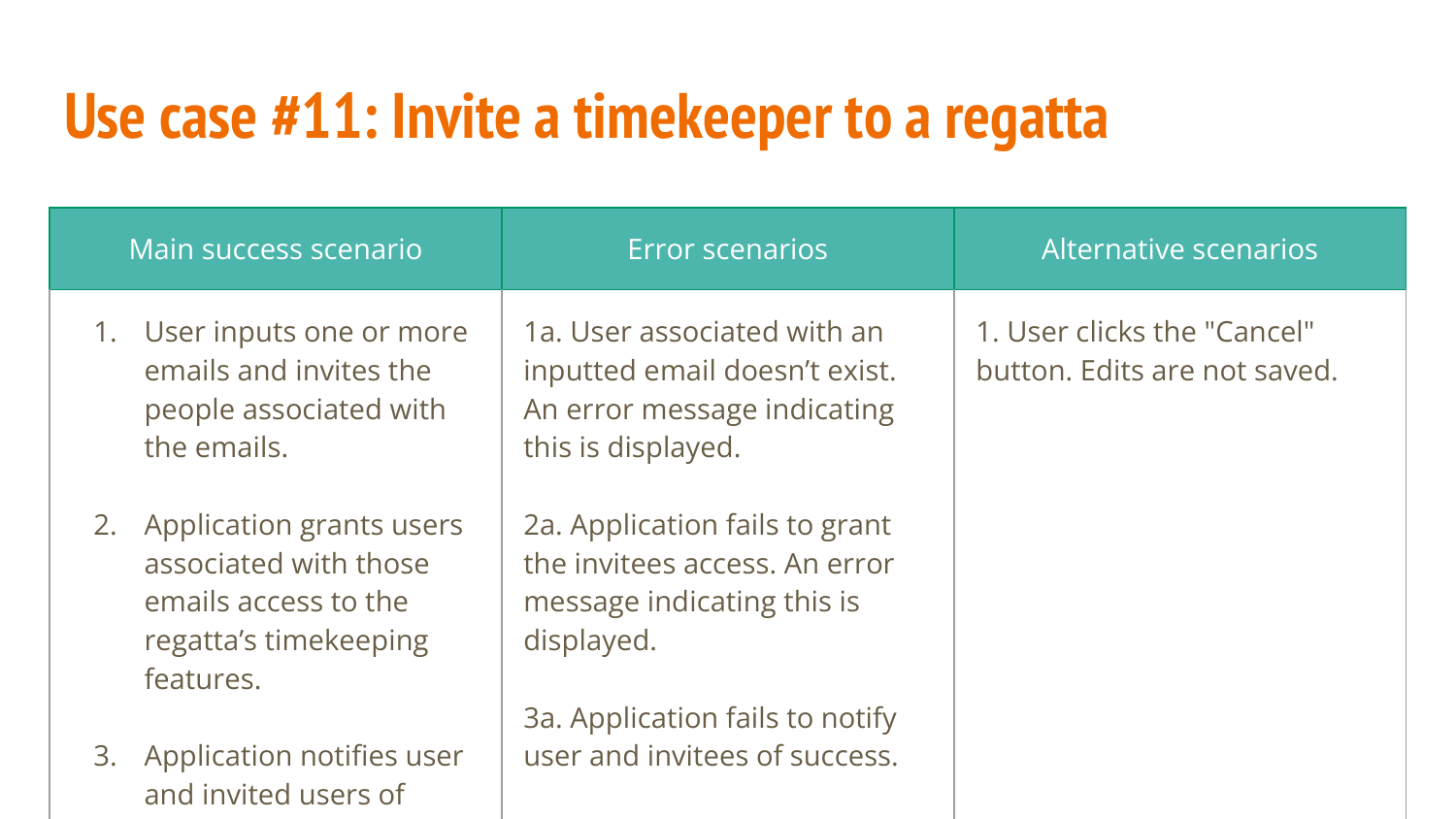

# Use case #11: Invite a timekeeper to a regatta

| Main success scenario | Error scenarios | Alternative scenarios |
| --- | --- | --- |
| User inputs one or more emails and invites the people associated with the emails. Application grants users associated with those emails access to the regatta’s timekeeping features. Application notifies user and invited users of success. | 1a. User associated with an inputted email doesn’t exist. An error message indicating this is displayed. 2a. Application fails to grant the invitees access. An error message indicating this is displayed. 3a. Application fails to notify user and invitees of success. | 1. User clicks the "Cancel" button. Edits are not saved. |